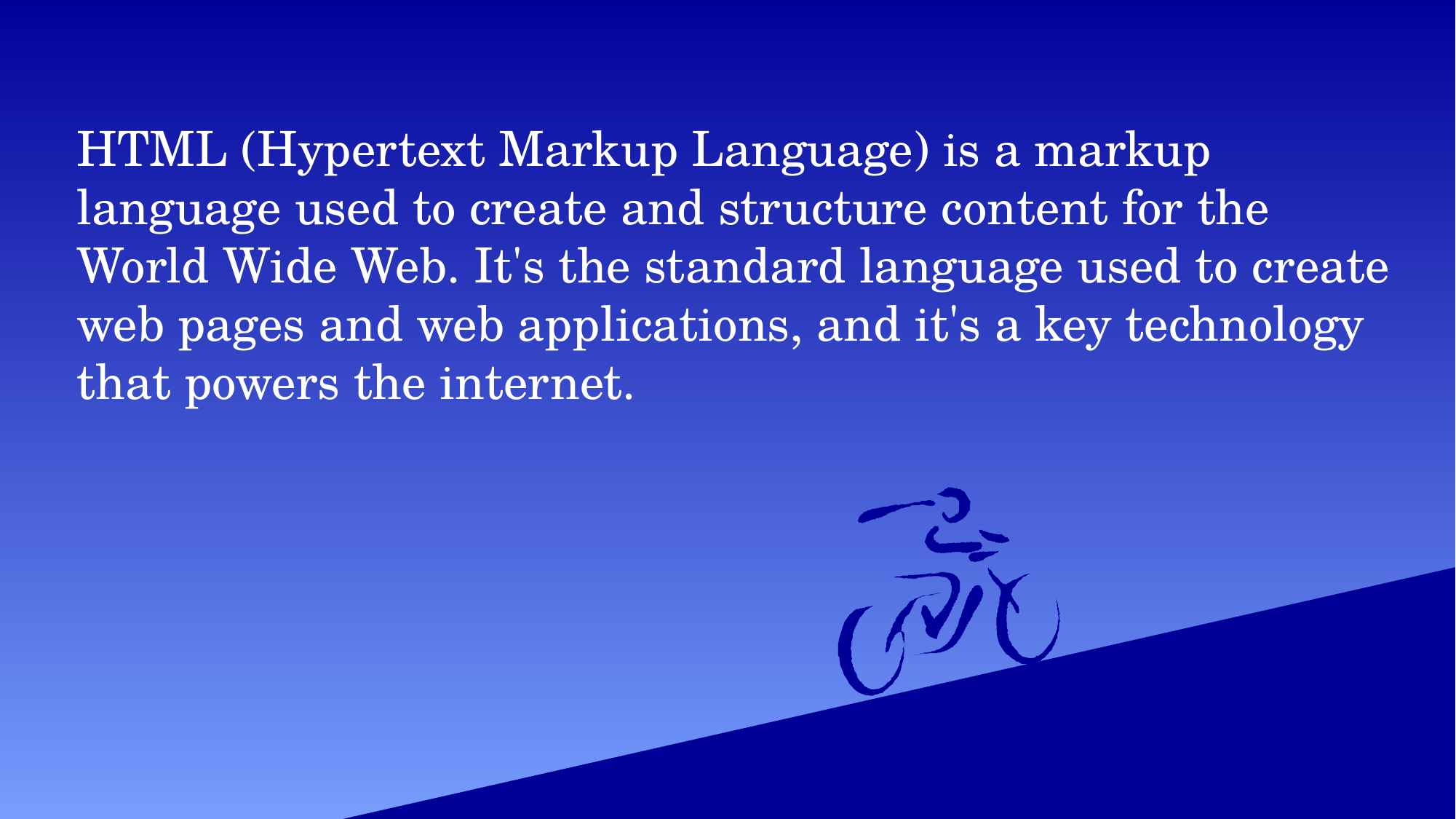

HTML (Hypertext Markup Language) is a markup language used to create and structure content for the World Wide Web. It's the standard language used to create web pages and web applications, and it's a key technology that powers the internet.